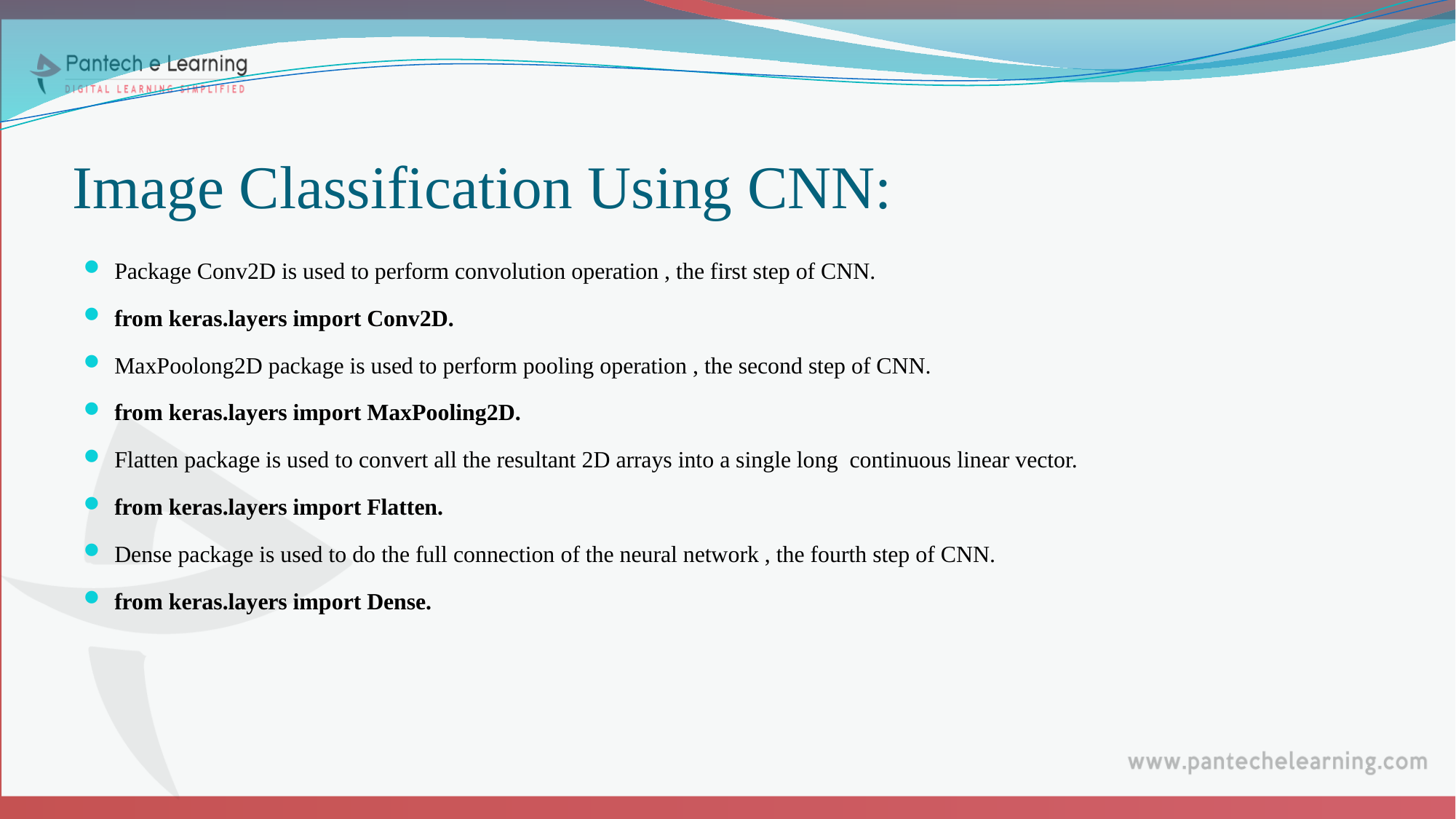

# Image Classification Using CNN:
Package Conv2D is used to perform convolution operation , the first step of CNN.
from keras.layers import Conv2D.
MaxPoolong2D package is used to perform pooling operation , the second step of CNN.
from keras.layers import MaxPooling2D.
Flatten package is used to convert all the resultant 2D arrays into a single long  continuous linear vector.
from keras.layers import Flatten.
Dense package is used to do the full connection of the neural network , the fourth step of CNN.
from keras.layers import Dense.